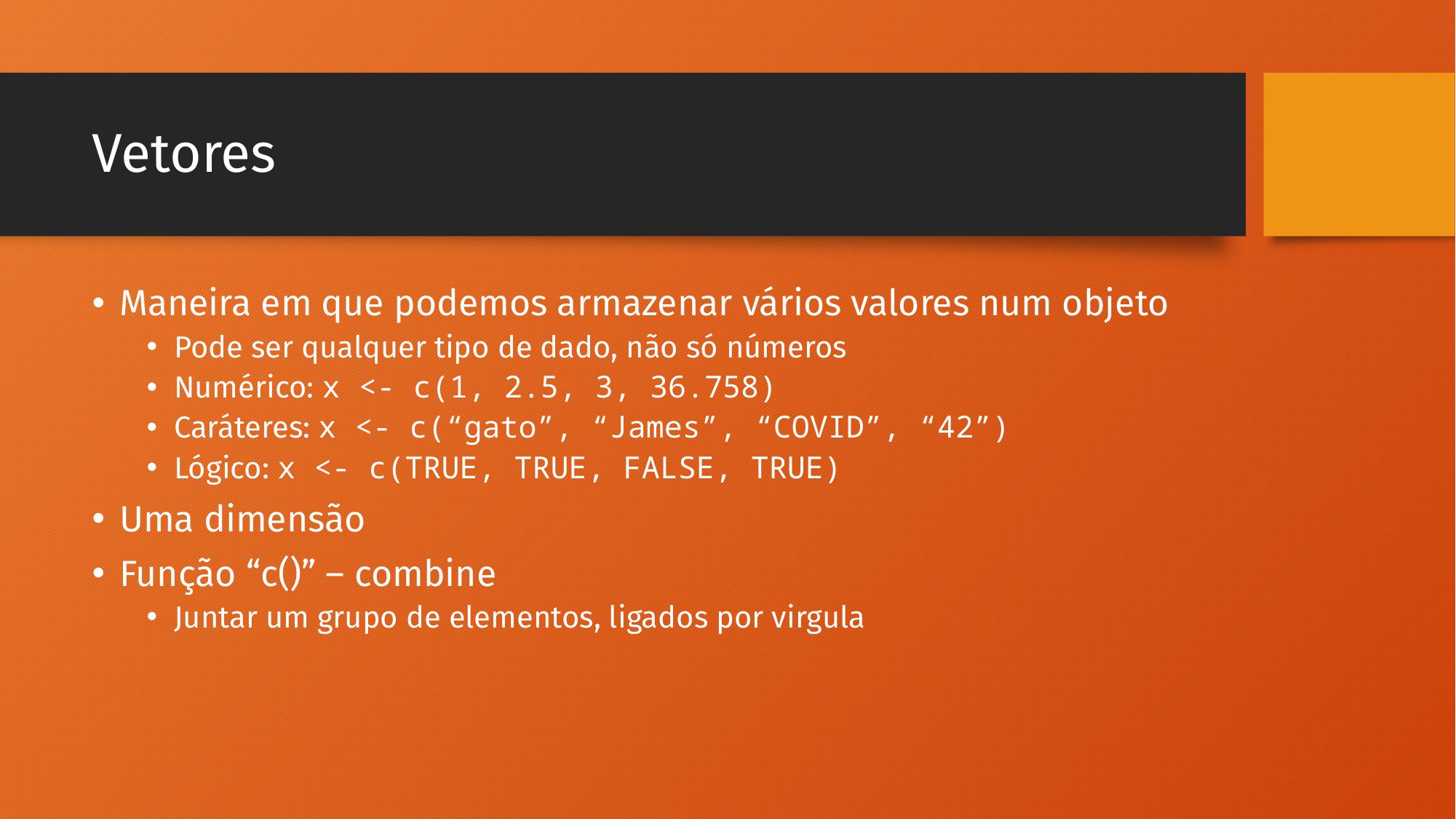

# Vetores
Maneira em que podemos armazenar vários valores num objeto
Pode ser qualquer tipo de dado, não só números
Numérico: x <- c(1, 2.5, 3, 36.758)
Caráteres: x <- c(“gato”, “James”, “COVID”, “42”)
Lógico: x <- c(TRUE, TRUE, FALSE, TRUE)
Uma dimensão
Função “c()” – combine
Juntar um grupo de elementos, ligados por virgula